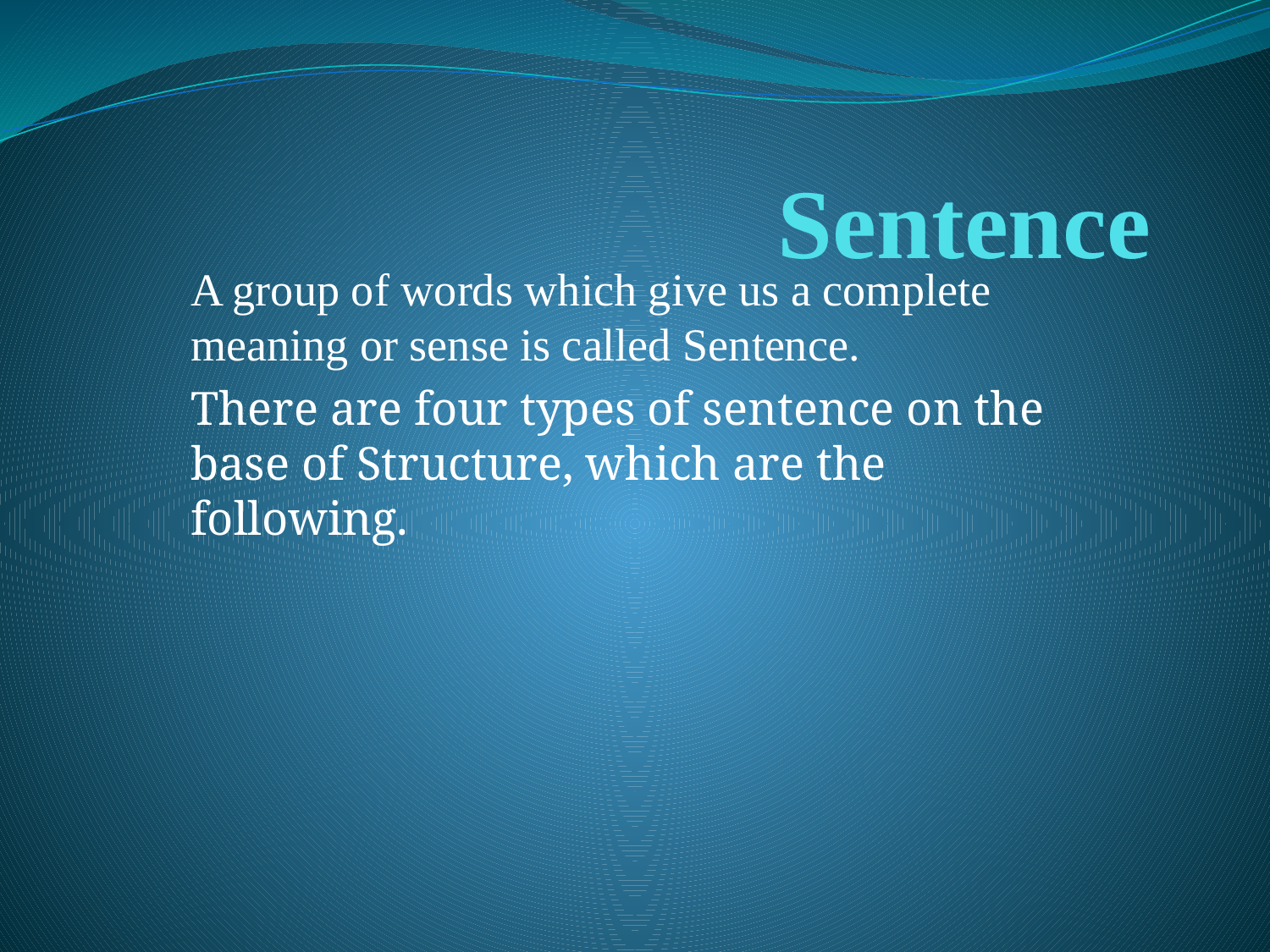

# Sentence
A group of words which give us a complete meaning or sense is called Sentence.
There are four types of sentence on the base of Structure, which are the following.